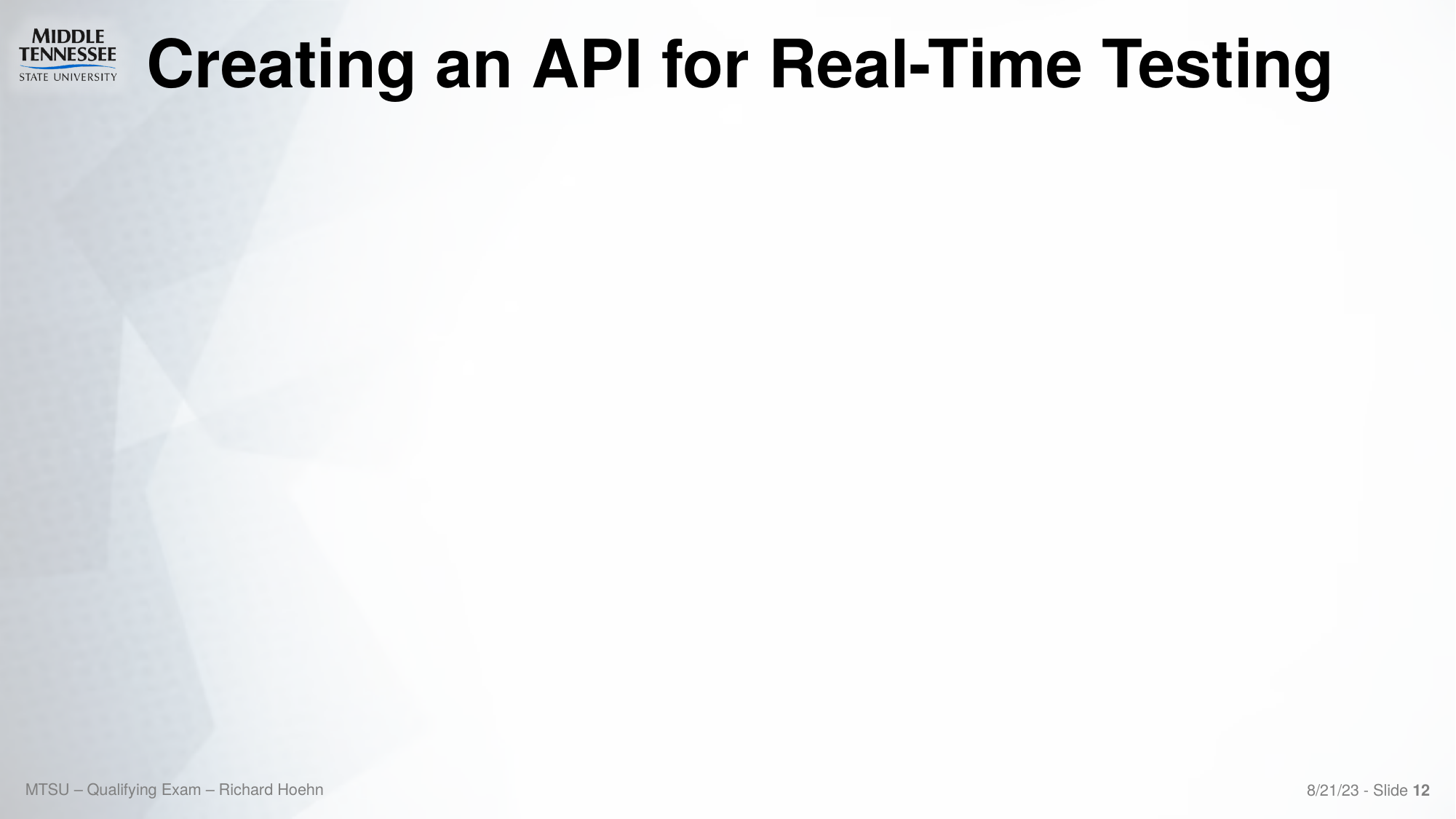

# Creating an API for Real-Time Testing